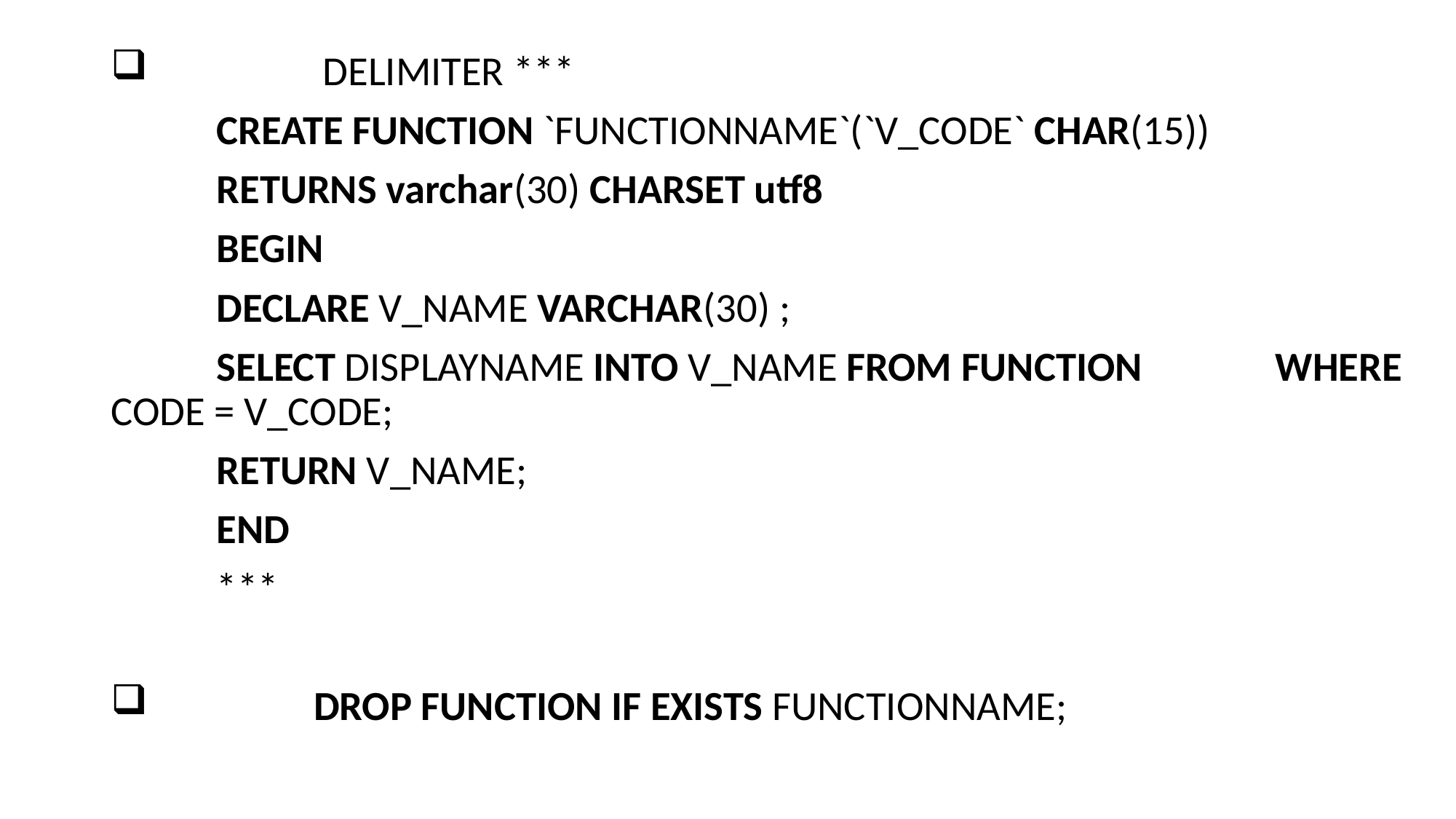

DELIMITER ***
		CREATE FUNCTION `FUNCTIONNAME`(`V_CODE` CHAR(15))
		RETURNS varchar(30) CHARSET utf8
		BEGIN
			DECLARE V_NAME VARCHAR(30) ;
			SELECT DISPLAYNAME INTO V_NAME FROM FUNCTION 			WHERE CODE = V_CODE;
			RETURN V_NAME;
		END
		***

                  DROP FUNCTION IF EXISTS FUNCTIONNAME;